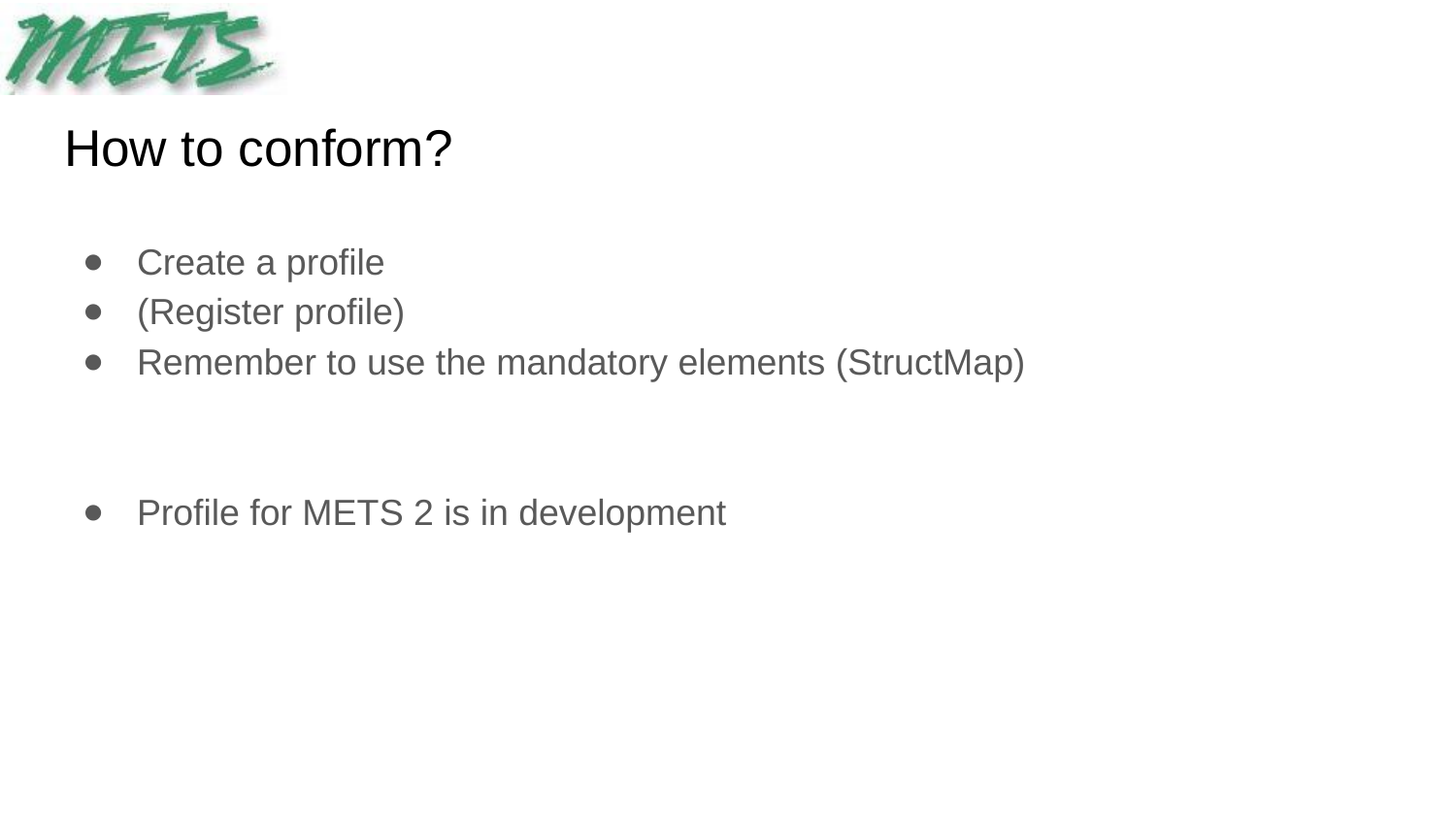

# How to conform?
Create a profile
(Register profile)
Remember to use the mandatory elements (StructMap)

Profile for METS 2 is in development